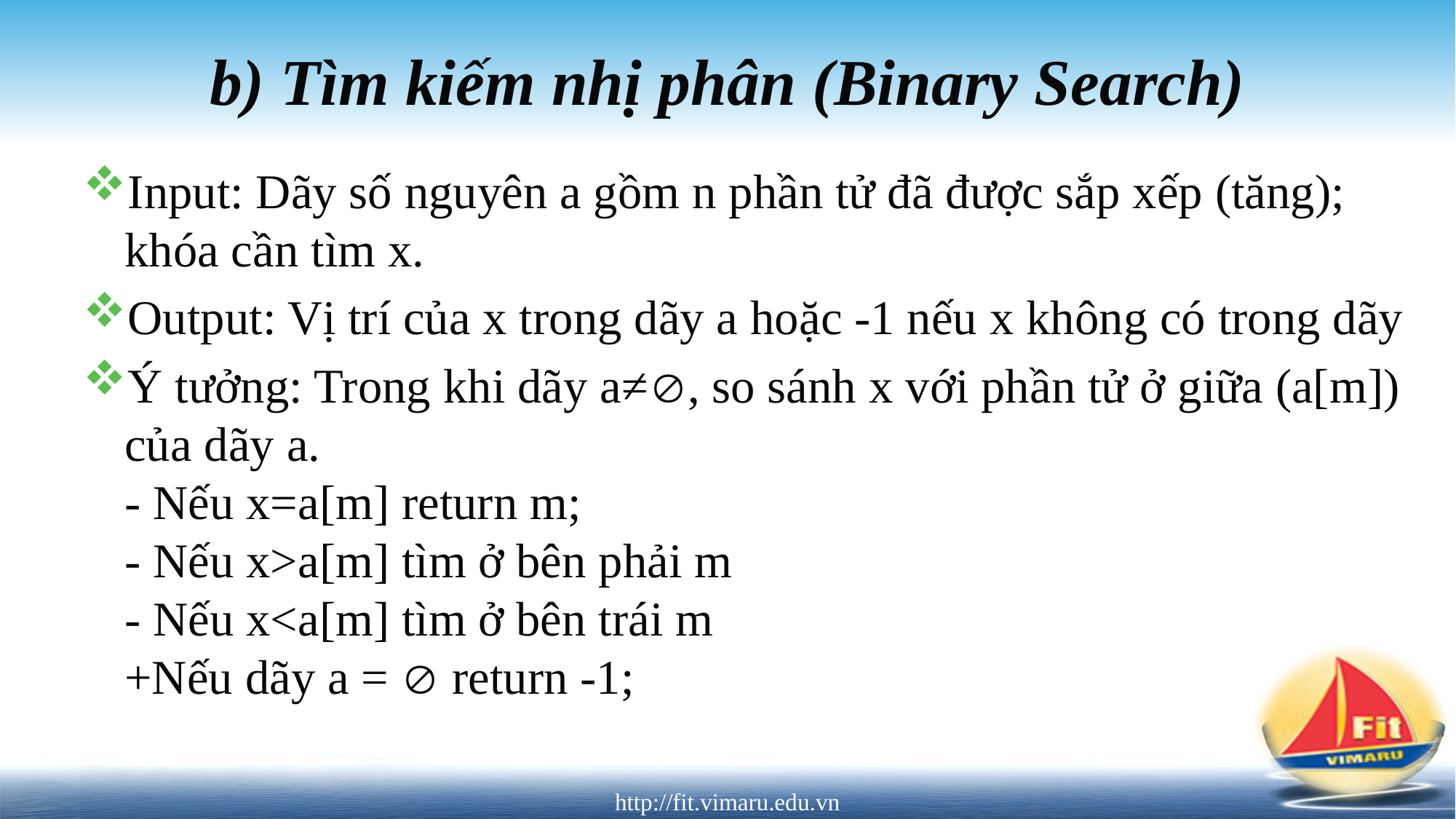

# b) Tìm kiếm nhị phân (Binary Search)
Input: Dãy số nguyên a gồm n phần tử đã được sắp xếp (tăng); khóa cần tìm x.
Output: Vị trí của x trong dãy a hoặc -1 nếu x không có trong dãy
Ý tưởng: Trong khi dãy a≠∅, so sánh x với phần tử ở giữa (a[m]) của dãy a.
- Nếu x=a[m] return m;
- Nếu x>a[m] tìm ở bên phải m
- Nếu x<a[m] tìm ở bên trái m
+Nếu dãy a = ∅ return -1;
http://fit.vimaru.edu.vn